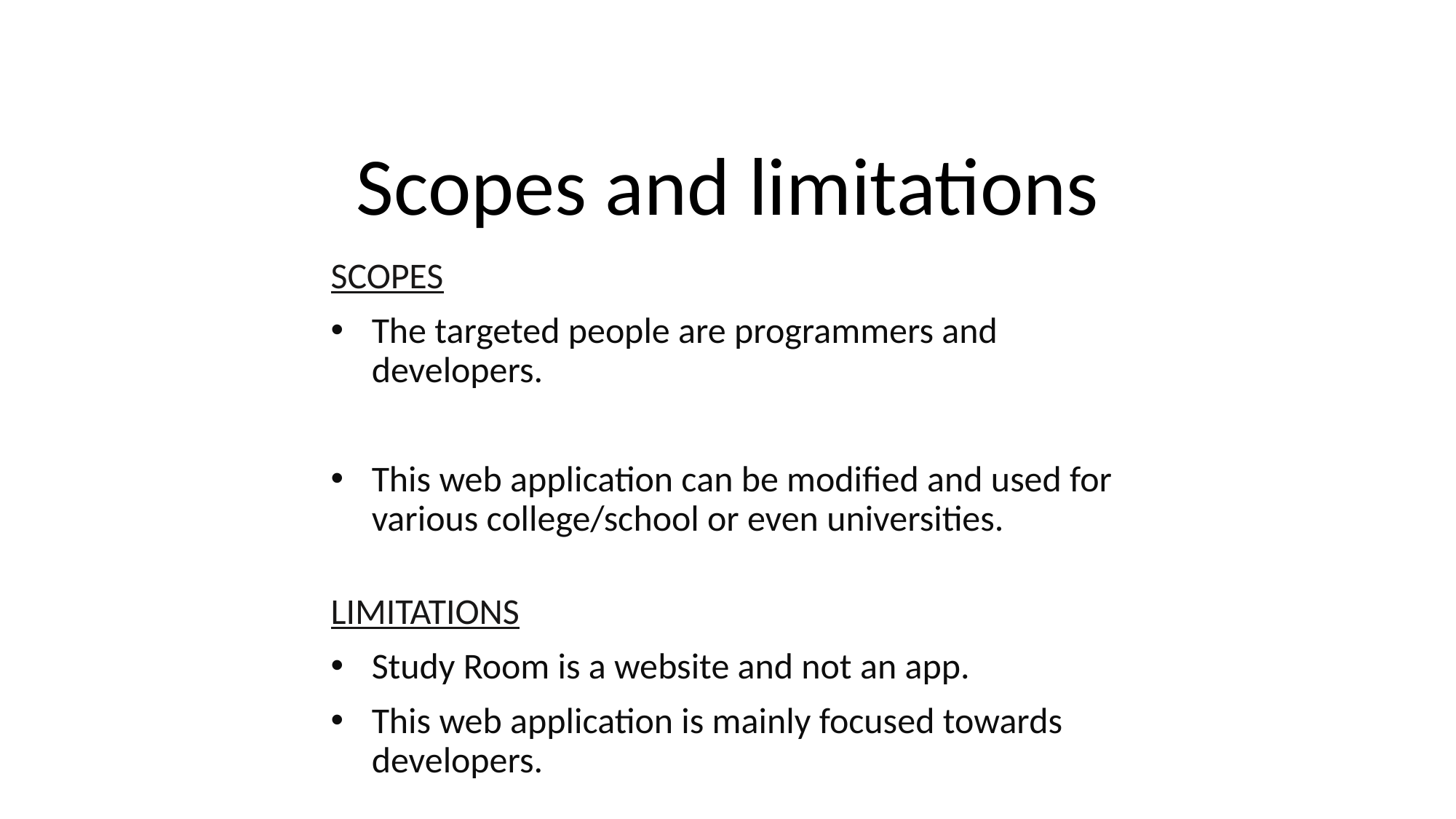

# Scopes and limitations
SCOPES
The targeted people are programmers and developers.

This web application can be modified and used for various college/school or even universities.
LIMITATIONS
Study Room is a website and not an app.
This web application is mainly focused towards developers.